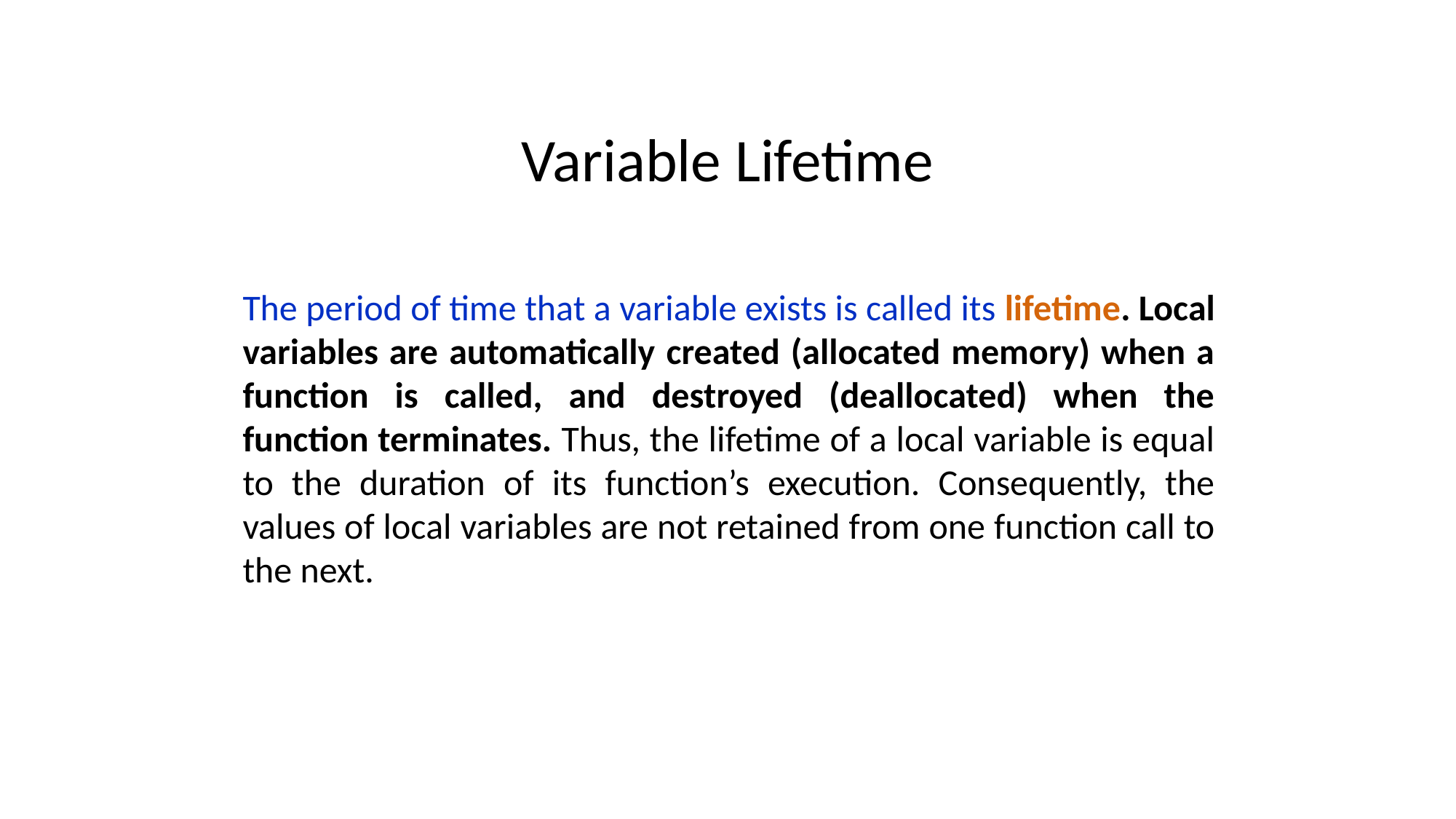

# Variable Lifetime
The period of time that a variable exists is called its lifetime. Local variables are automatically created (allocated memory) when a function is called, and destroyed (deallocated) when the function terminates. Thus, the lifetime of a local variable is equal to the duration of its function’s execution. Consequently, the values of local variables are not retained from one function call to the next.